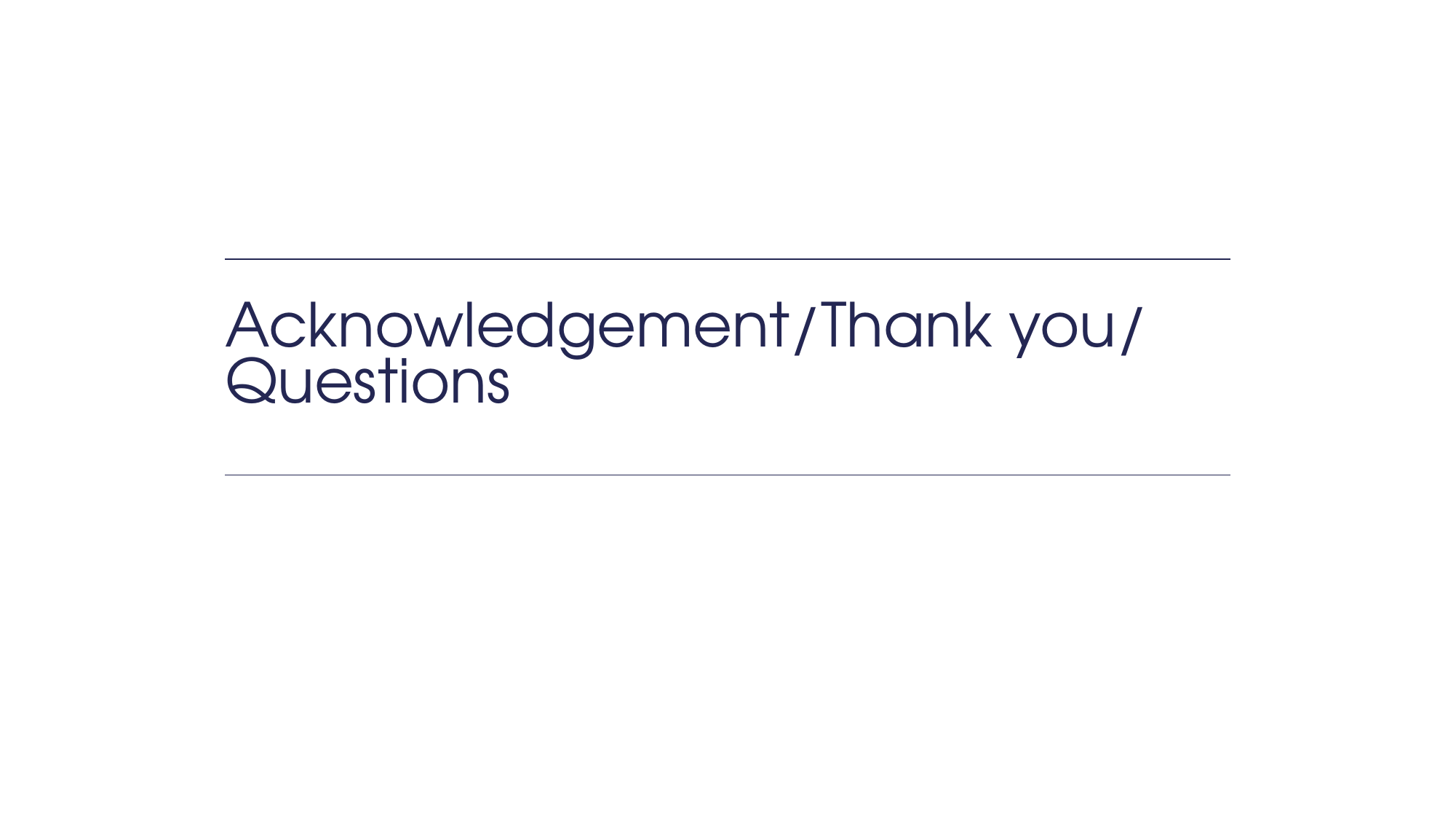

| Acknowledgement/Thank you/ Questions |
| --- |